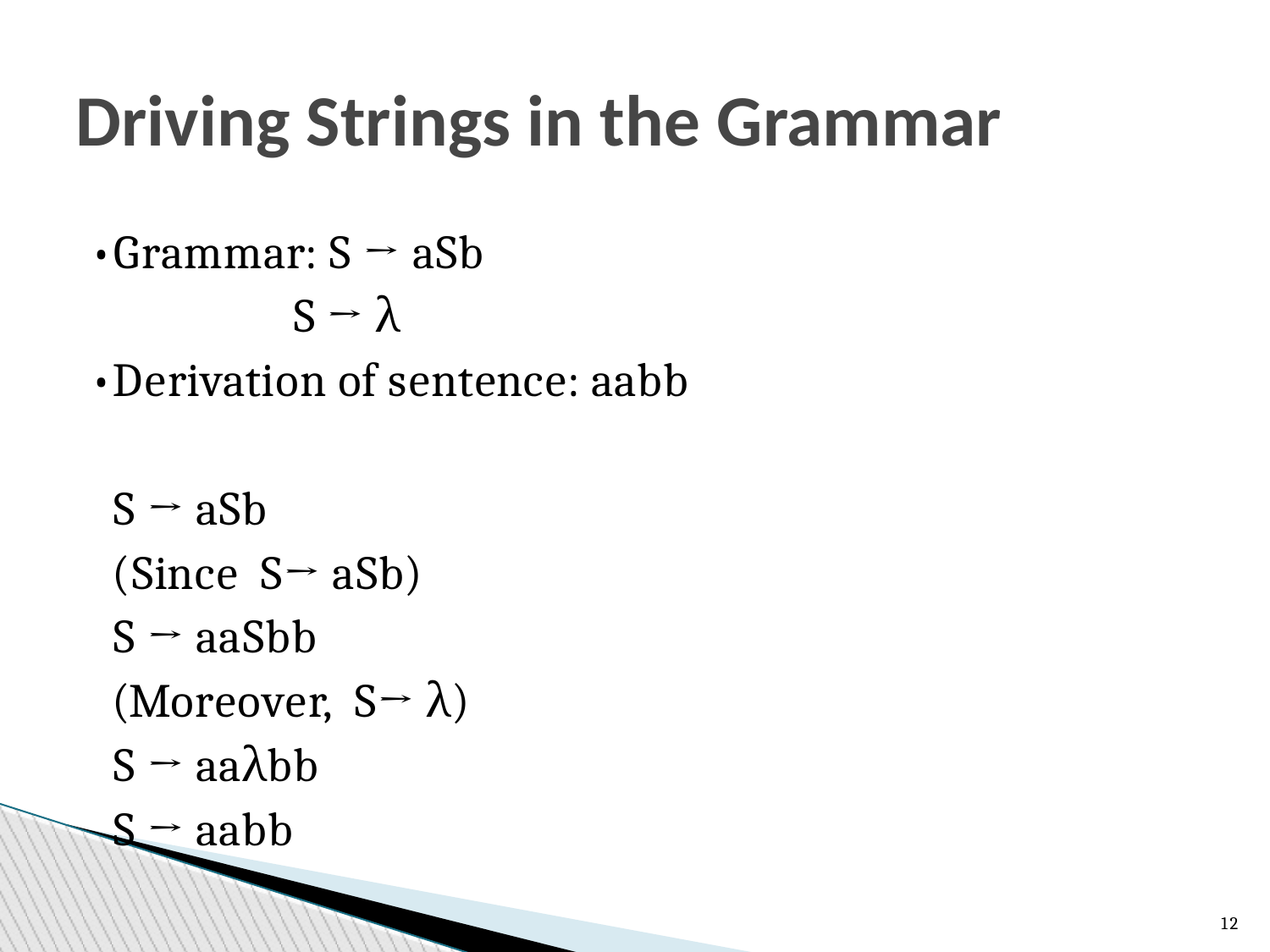

Driving Strings in the Grammar

•Grammar: S → aSb
                   S → λ
•Derivation of sentence: aabb

  S → aSb
  (Since  S→ aSb)
  S → aaSbb
  (Moreover,  S→ λ)
  S → aaλbb
  S → aabb

12